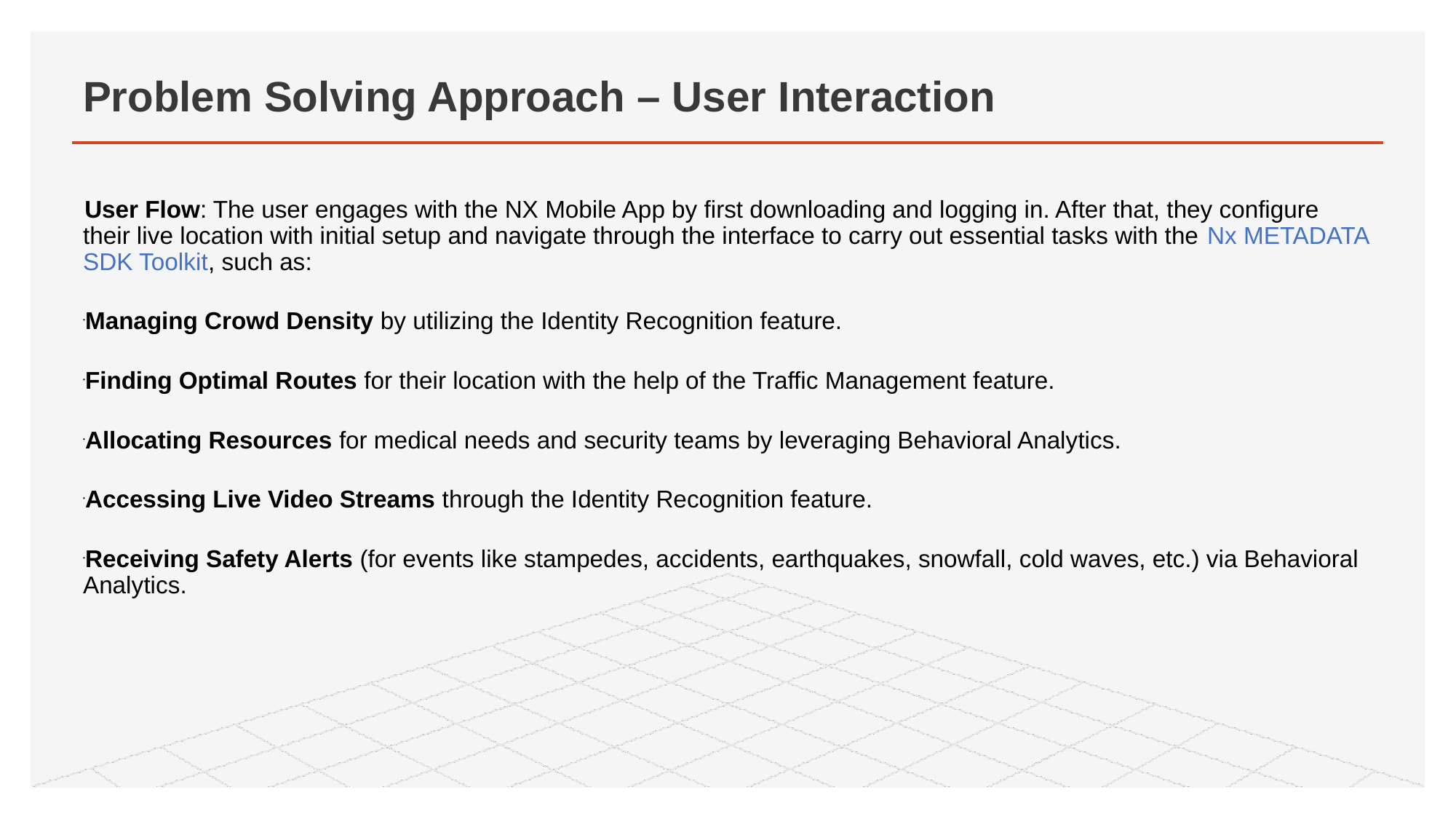

# Problem Solving Approach – User Interaction
User Flow: The user engages with the NX Mobile App by first downloading and logging in. After that, they configure their live location with initial setup and navigate through the interface to carry out essential tasks with the Nx METADATA SDK Toolkit, such as:
Managing Crowd Density by utilizing the Identity Recognition feature.
Finding Optimal Routes for their location with the help of the Traffic Management feature.
Allocating Resources for medical needs and security teams by leveraging Behavioral Analytics.
Accessing Live Video Streams through the Identity Recognition feature.
Receiving Safety Alerts (for events like stampedes, accidents, earthquakes, snowfall, cold waves, etc.) via Behavioral Analytics.